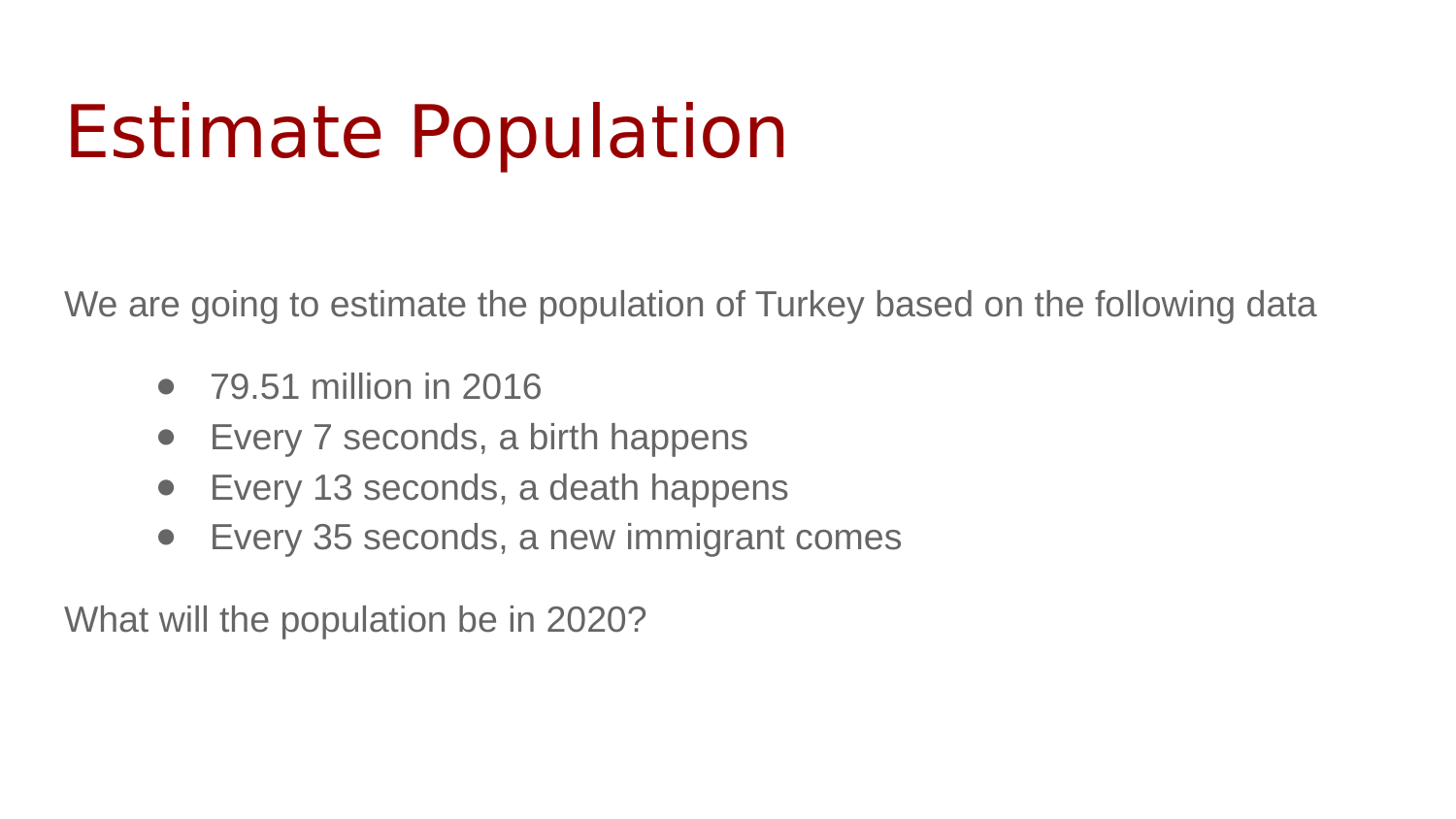

# Estimate Population

We are going to estimate the population of Turkey based on the following data
79.51 million in 2016
Every 7 seconds, a birth happens
Every 13 seconds, a death happens
Every 35 seconds, a new immigrant comes
What will the population be in 2020?